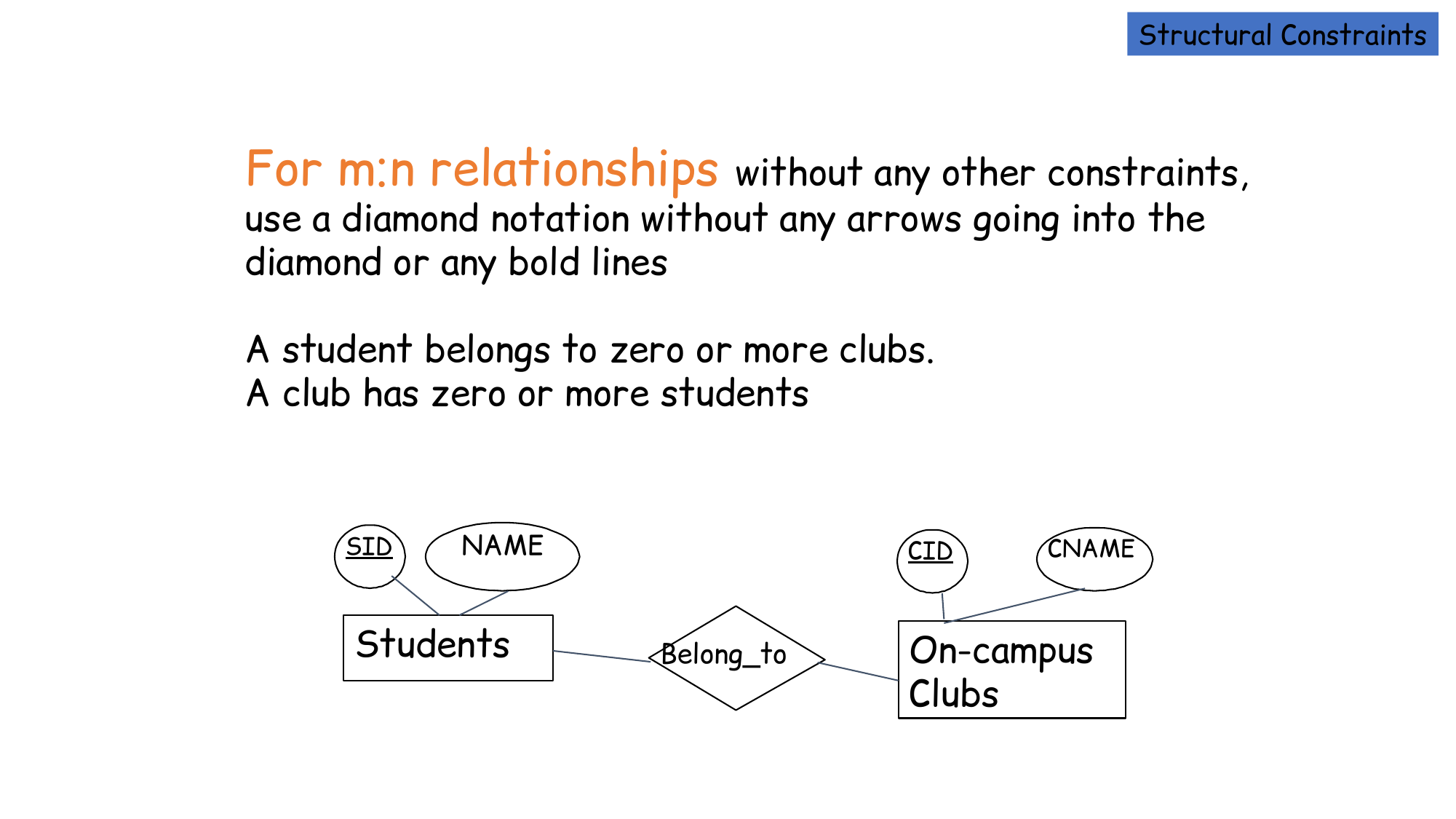

Structural Constraints
For m:n relationships without any other constraints, use a diamond notation without any arrows going into the diamond or any bold lines

A student belongs to zero or more clubs.
A club has zero or more students
NAME
SID
CNAME
CID

Students
On-campus Clubs
Belong_to